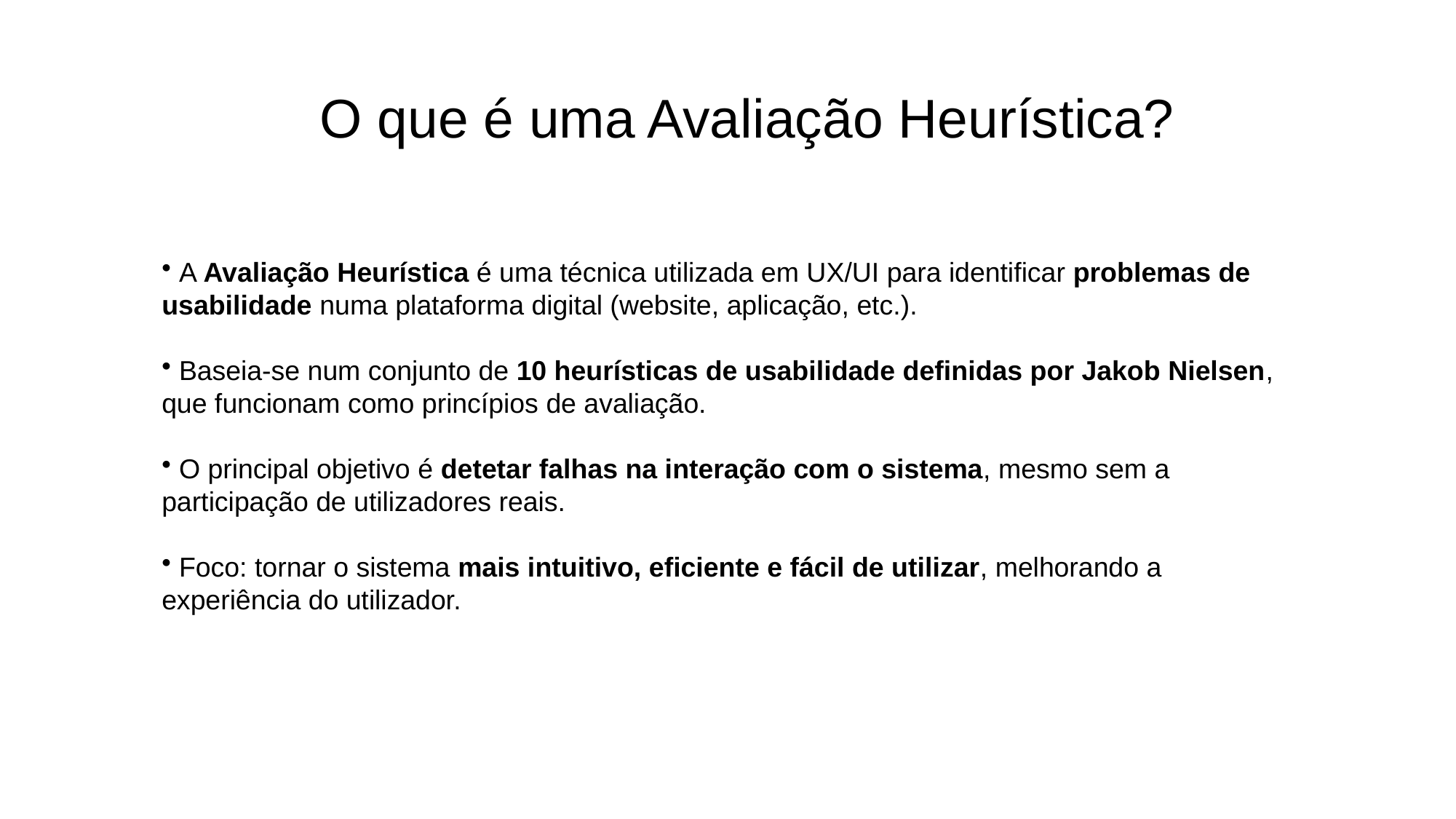

# O que é uma Avaliação Heurística?
 A Avaliação Heurística é uma técnica utilizada em UX/UI para identificar problemas de usabilidade numa plataforma digital (website, aplicação, etc.).

 Baseia-se num conjunto de 10 heurísticas de usabilidade definidas por Jakob Nielsen, que funcionam como princípios de avaliação.

 O principal objetivo é detetar falhas na interação com o sistema, mesmo sem a participação de utilizadores reais.

 Foco: tornar o sistema mais intuitivo, eficiente e fácil de utilizar, melhorando a experiência do utilizador.